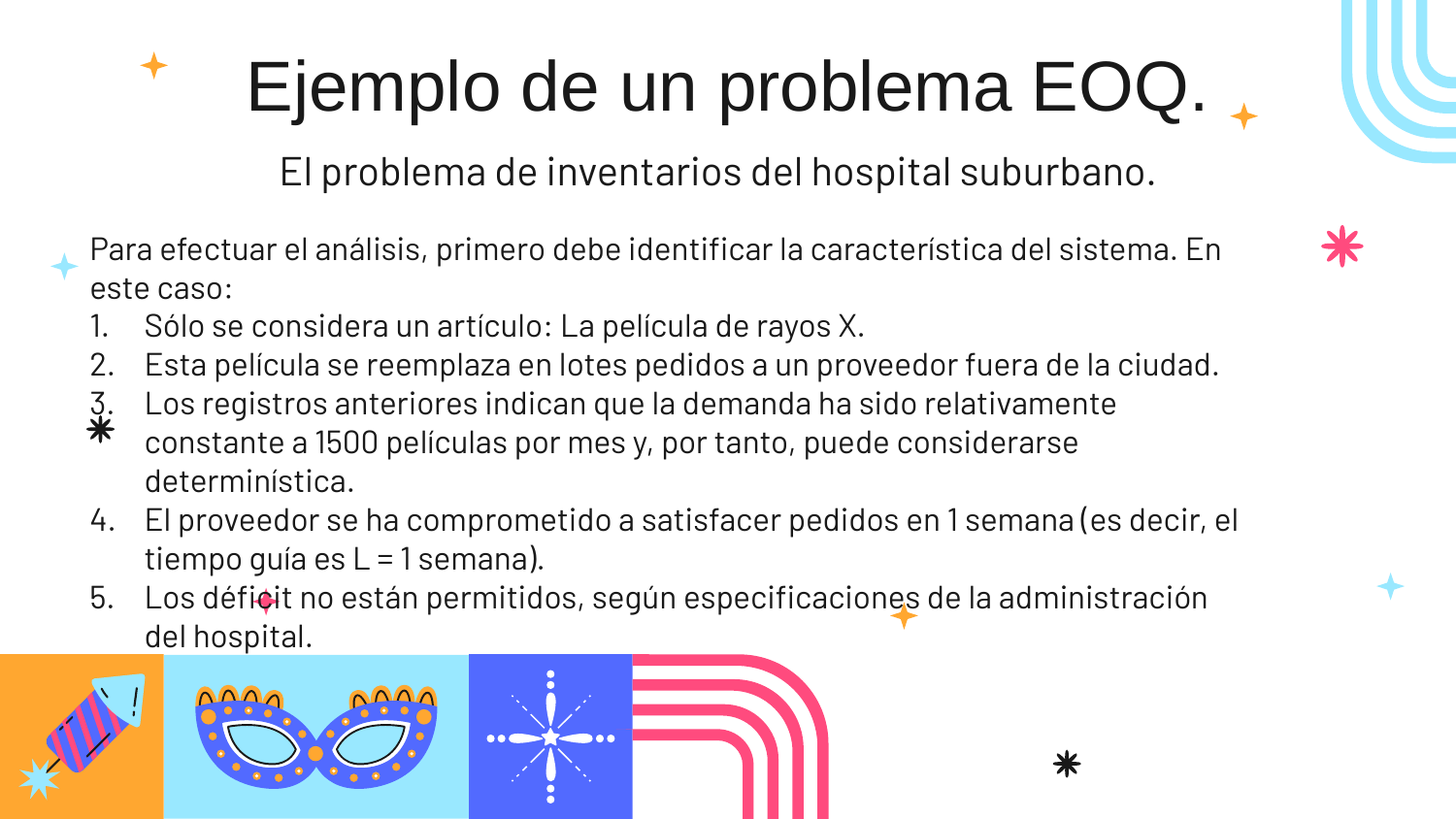

# Ejemplo de un problema EOQ.

El problema de inventarios del hospital suburbano.
Para efectuar el análisis, primero debe identificar la característica del sistema. En este caso:
Sólo se considera un artículo: La película de rayos X.
Esta película se reemplaza en lotes pedidos a un proveedor fuera de la ciudad.
Los registros anteriores indican que la demanda ha sido relativamente constante a 1500 películas por mes y, por tanto, puede considerarse determinística.
El proveedor se ha comprometido a satisfacer pedidos en 1 semana (es decir, el tiempo guía es L = 1 semana).
Los déficit no están permitidos, según especificaciones de la administración del hospital.